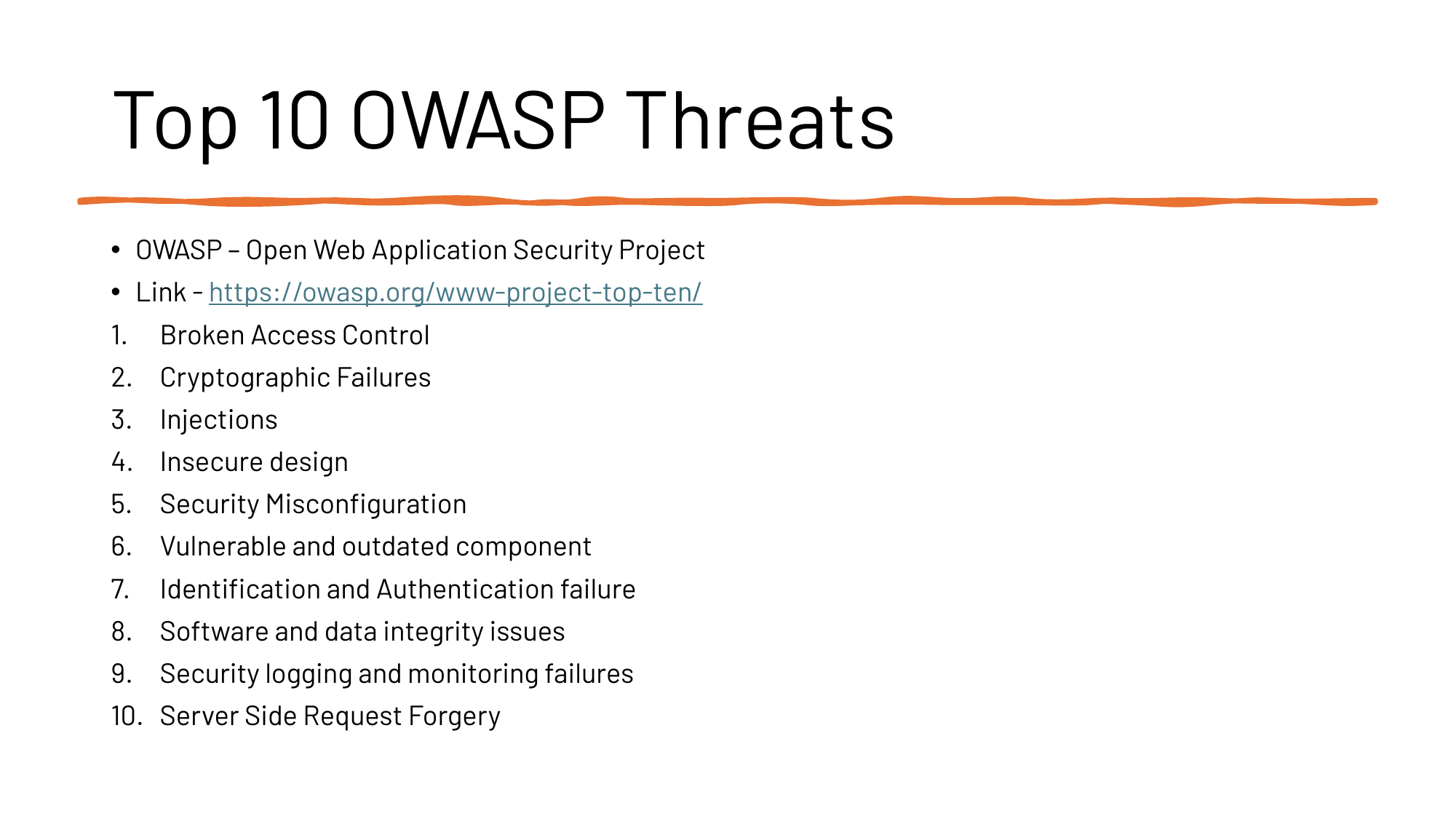

# Top 10 OWASP Threats

OWASP – Open Web Application Security Project
Link - https://owasp.org/www-project-top-ten/
Broken Access Control
Cryptographic Failures
Injections
Insecure design
Security Misconfiguration
Vulnerable and outdated component
Identification and Authentication failure
Software and data integrity issues
Security logging and monitoring failures
Server Side Request Forgery